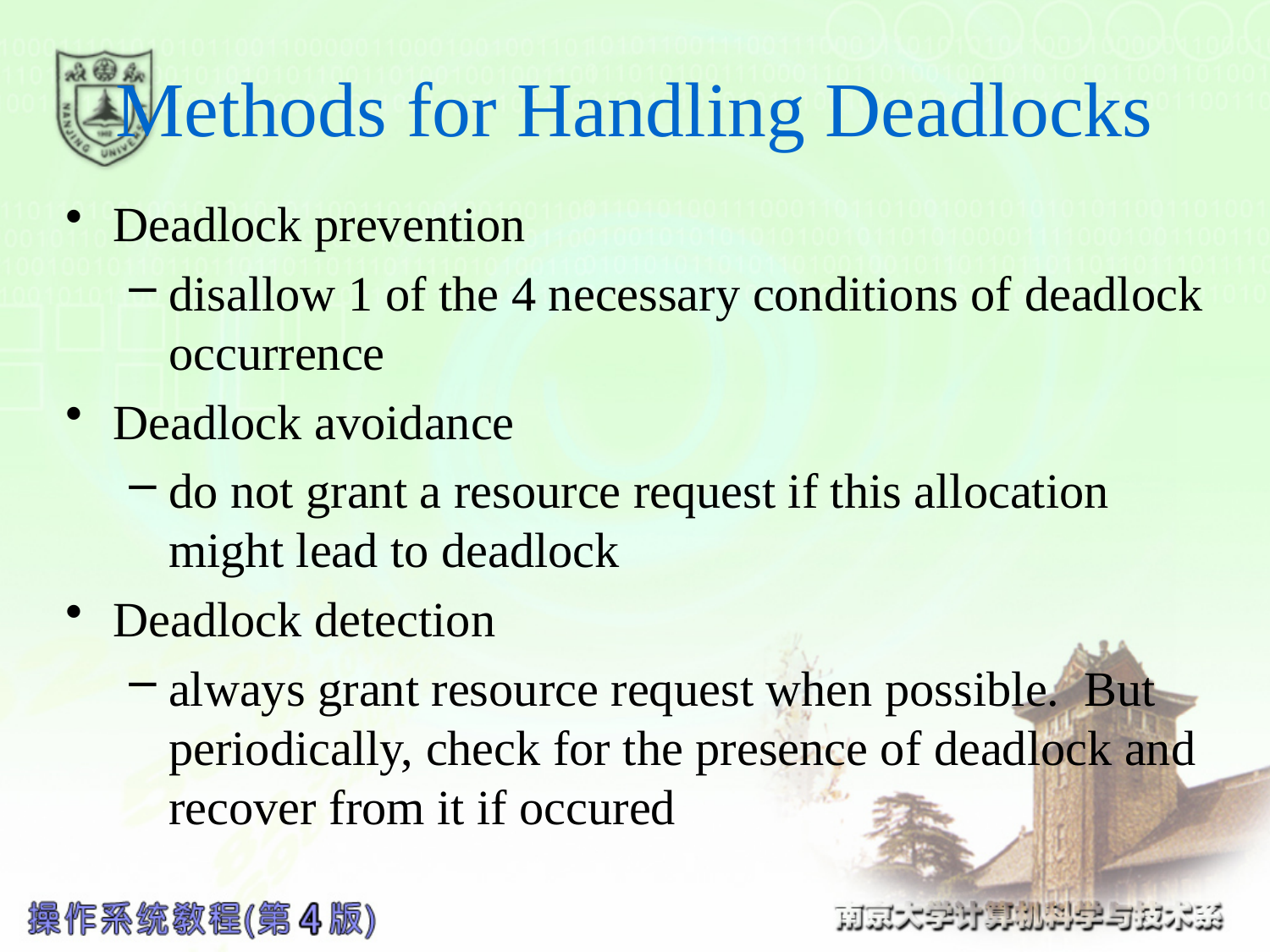

# Methods for Handling Deadlocks
Deadlock prevention
disallow 1 of the 4 necessary conditions of deadlock occurrence
Deadlock avoidance
do not grant a resource request if this allocation might lead to deadlock
Deadlock detection
always grant resource request when possible.  But periodically, check for the presence of deadlock and  recover from it if occured